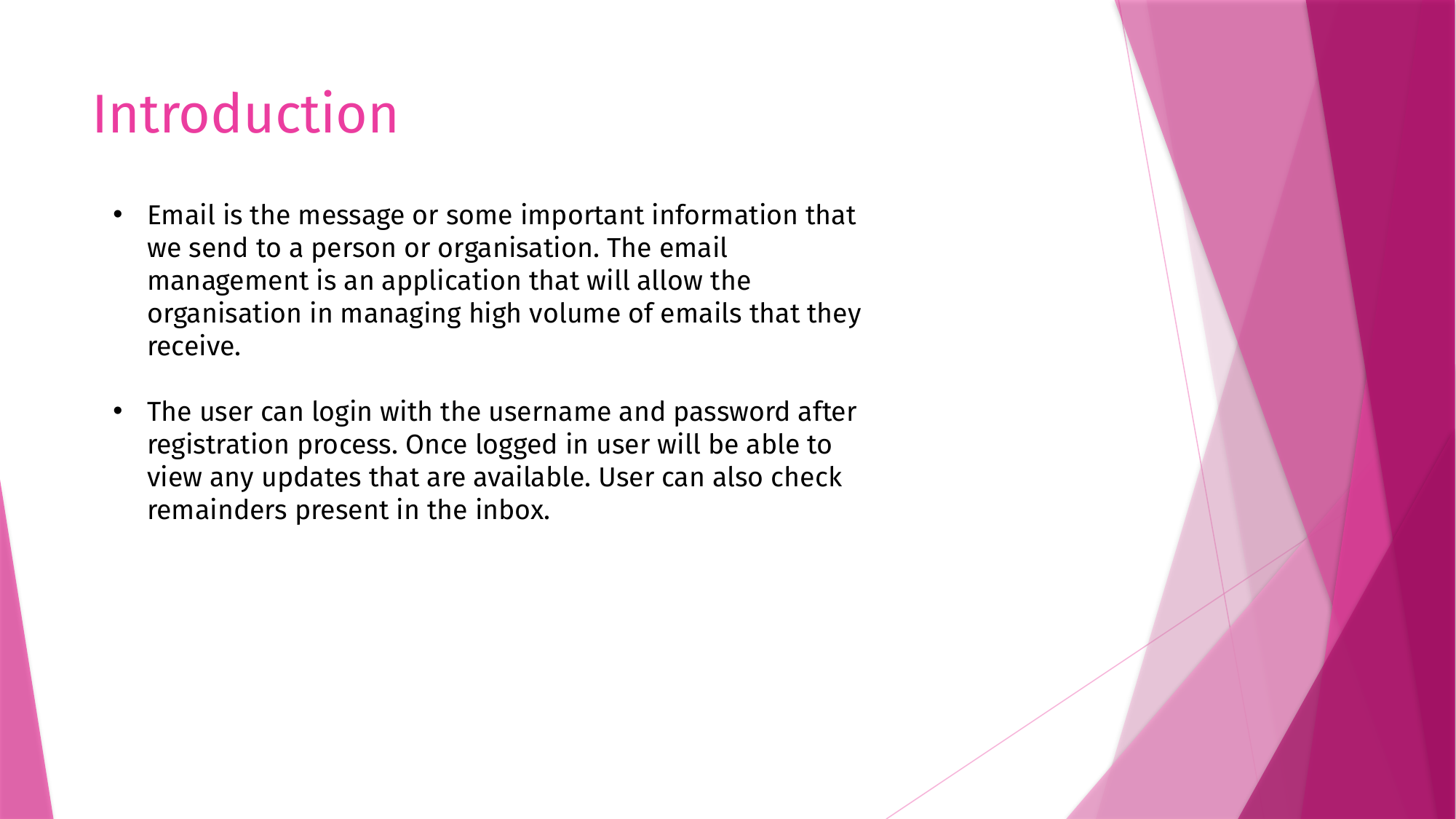

# Introduction
Email is the message or some important information that we send to a person or organisation. The email management is an application that will allow the organisation in managing high volume of emails that they receive.

The user can login with the username and password after registration process. Once logged in user will be able to view any updates that are available. User can also check remainders present in the inbox.